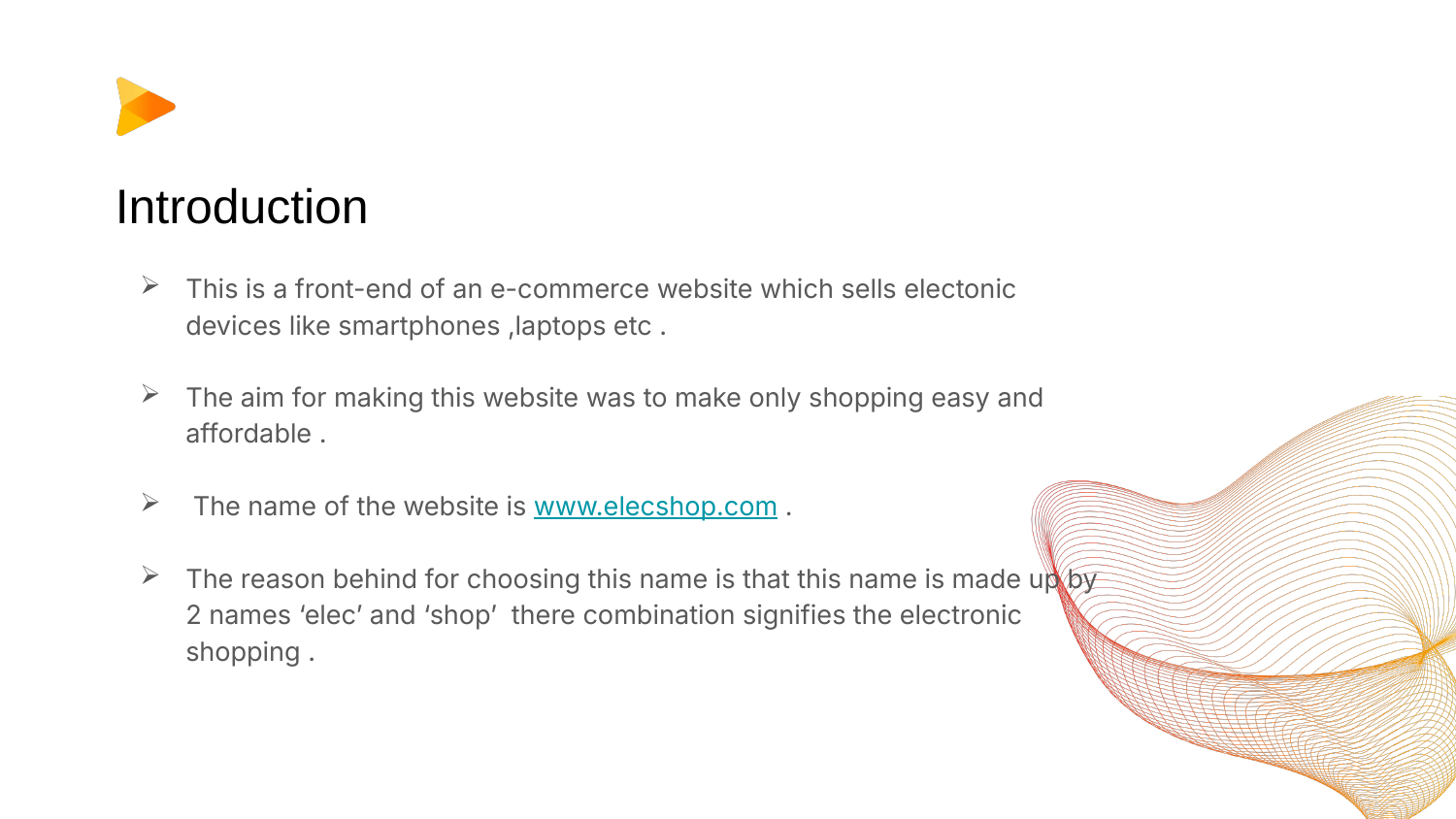

# Introduction
This is a front-end of an e-commerce website which sells electonic devices like smartphones ,laptops etc .

The aim for making this website was to make only shopping easy and affordable .

 The name of the website is www.elecshop.com .

The reason behind for choosing this name is that this name is made up by 2 names ‘elec’ and ‘shop’  there combination signifies the electronic shopping .